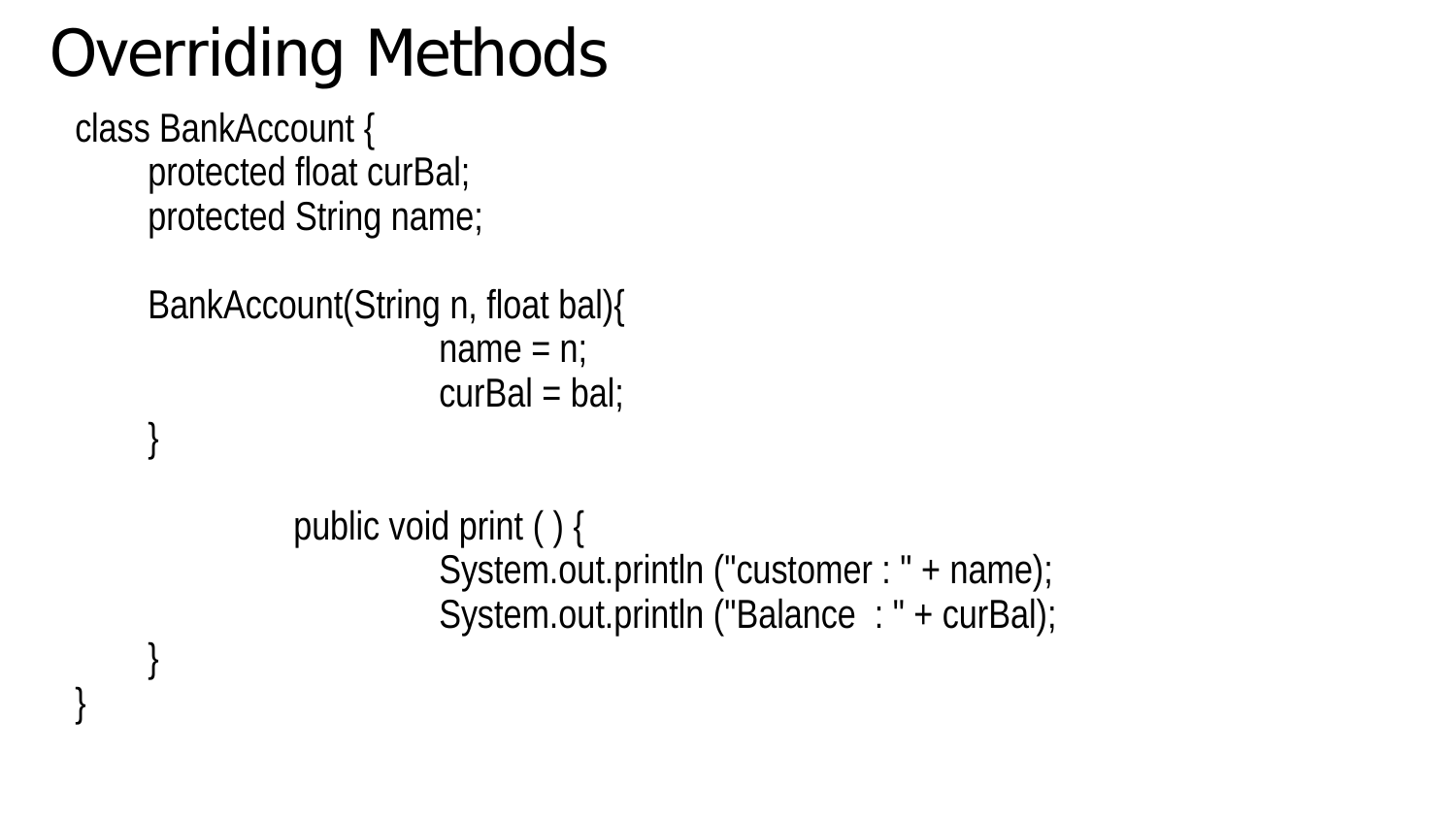

Overriding Methods
class BankAccount {
	protected float curBal;
  	protected String name;

  	BankAccount(String n, float bal){
			name = n;
 			curBal = bal;
   	}

  		public void print ( ) {
  			System.out.println ("customer : " + name);
    			System.out.println ("Balance  : " + curBal);
  	}
}